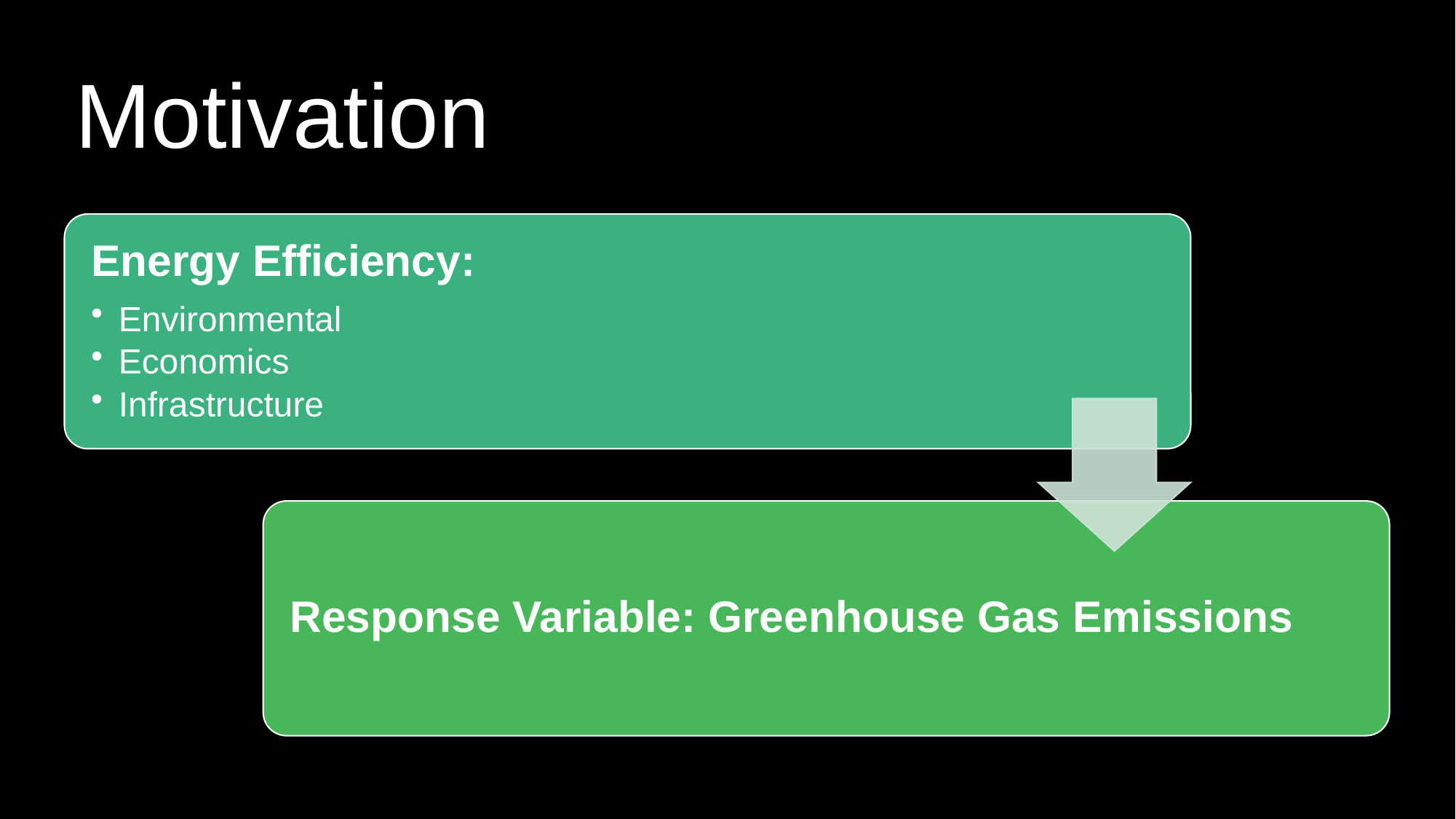

# Motivation
Energy Efficiency:
Environmental
Economics
Infrastructure
Response Variable: Greenhouse Gas Emissions